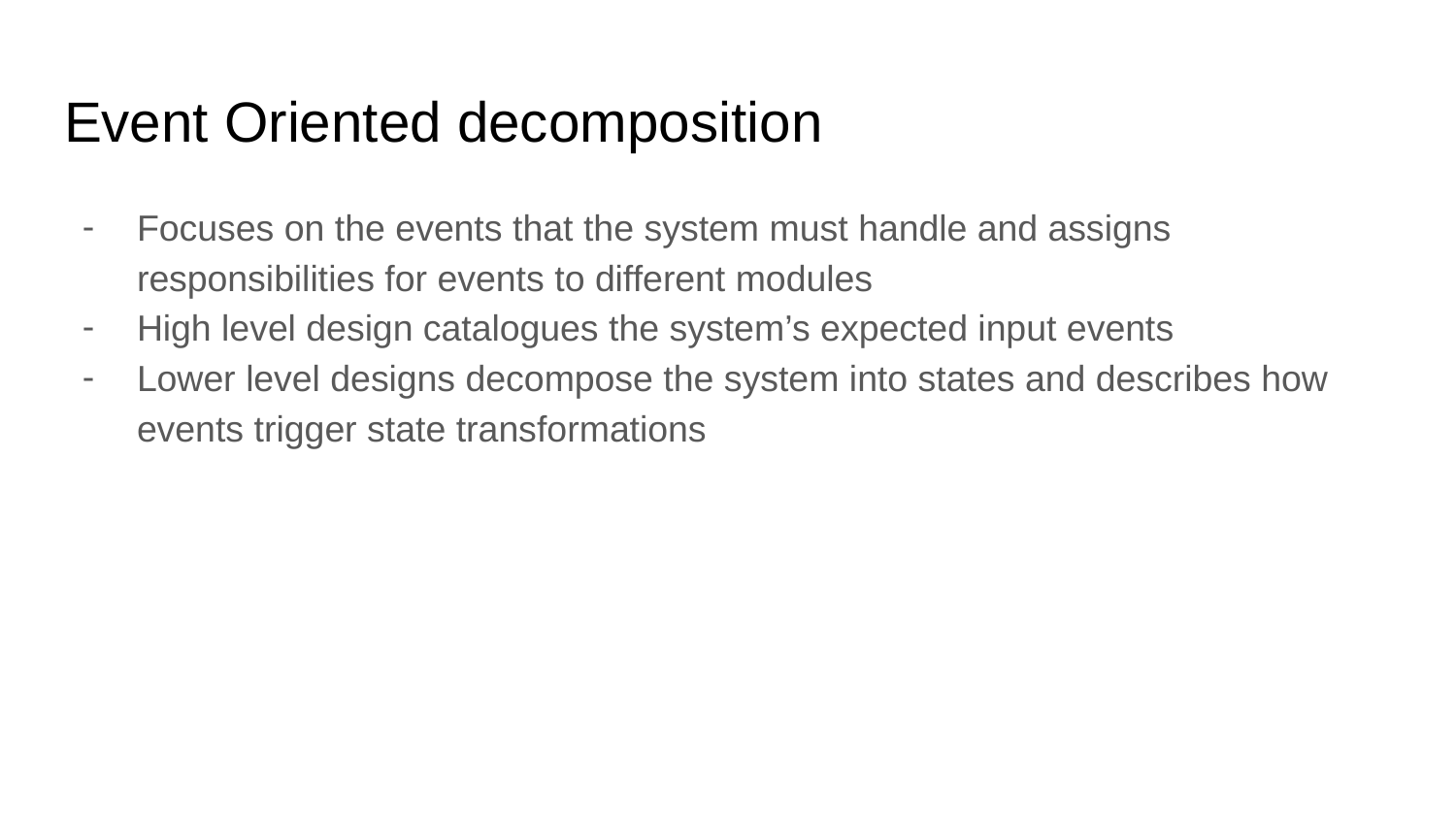

# Event Oriented decomposition
Focuses on the events that the system must handle and assigns responsibilities for events to different modules
High level design catalogues the system’s expected input events
Lower level designs decompose the system into states and describes how events trigger state transformations